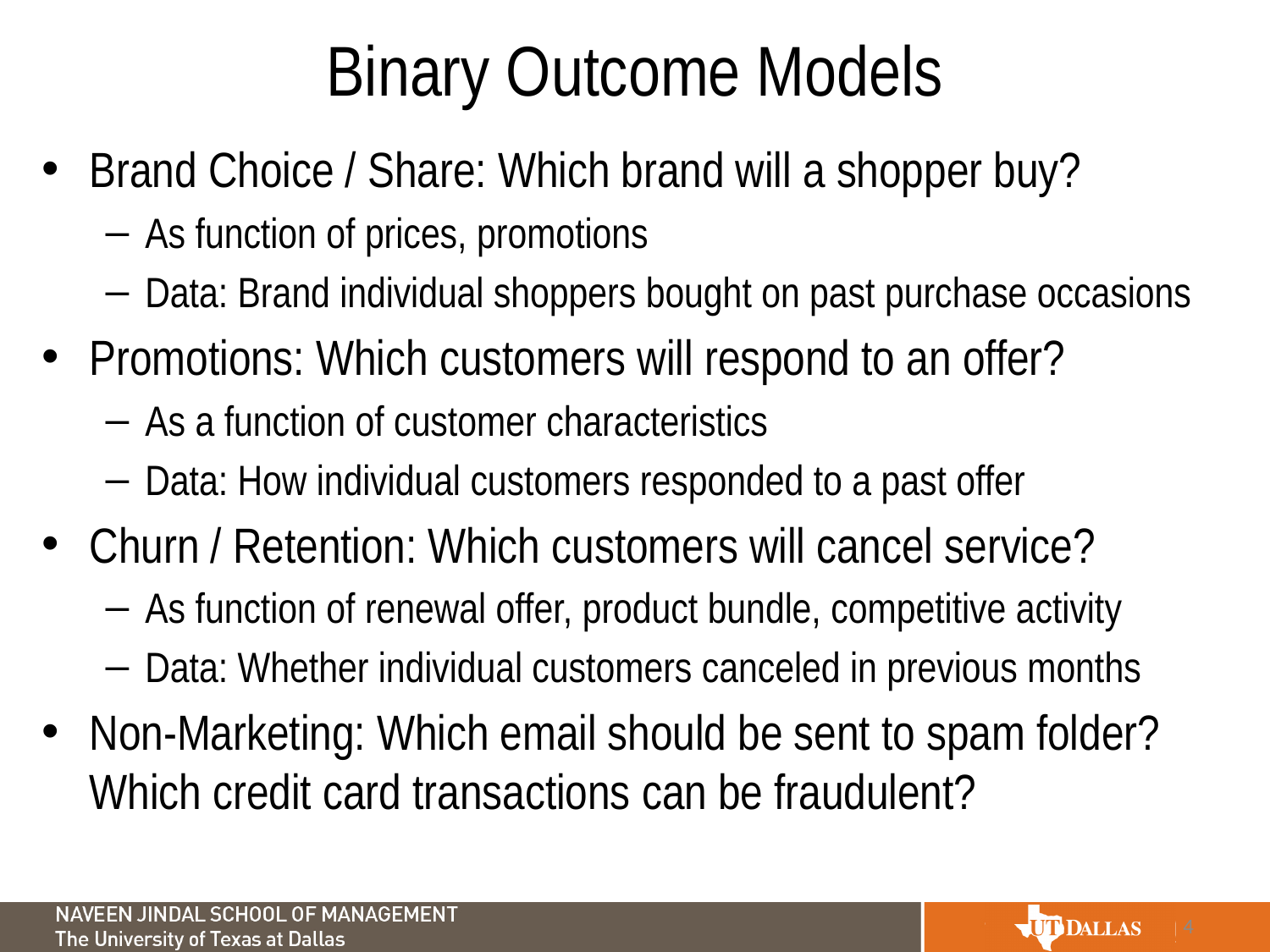

# Binary Outcome Models
Brand Choice / Share: Which brand will a shopper buy?
As function of prices, promotions
Data: Brand individual shoppers bought on past purchase occasions
Promotions: Which customers will respond to an offer?
As a function of customer characteristics
Data: How individual customers responded to a past offer
Churn / Retention: Which customers will cancel service?
As function of renewal offer, product bundle, competitive activity
Data: Whether individual customers canceled in previous months
Non-Marketing: Which email should be sent to spam folder? Which credit card transactions can be fraudulent?
4